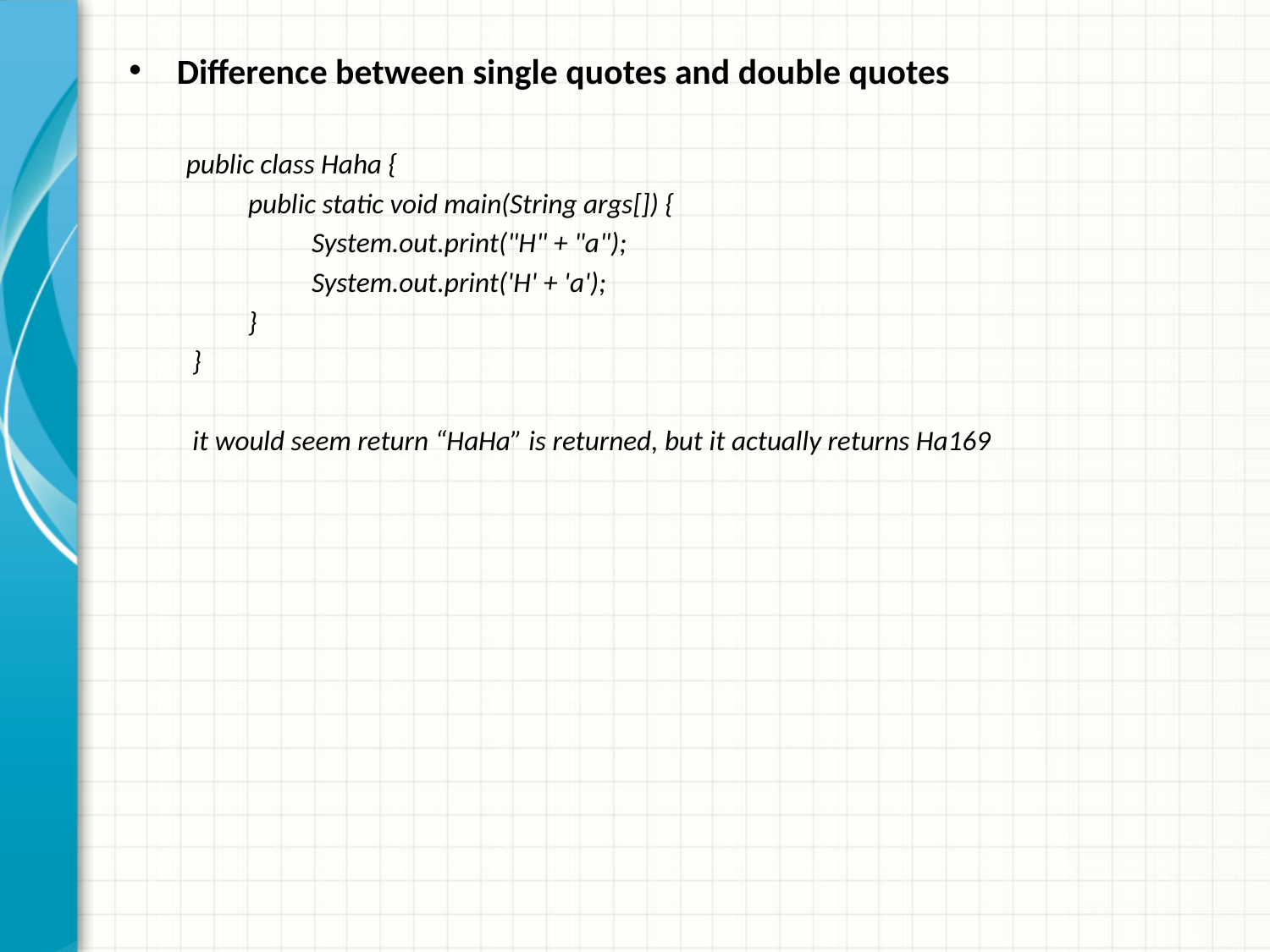

Difference between single quotes and double quotes

         public class Haha {
public static void main(String args[]) {
System.out.print("H" + "a");
System.out.print('H' + 'a');
}
}

it would seem return “HaHa” is returned, but it actually returns Ha169